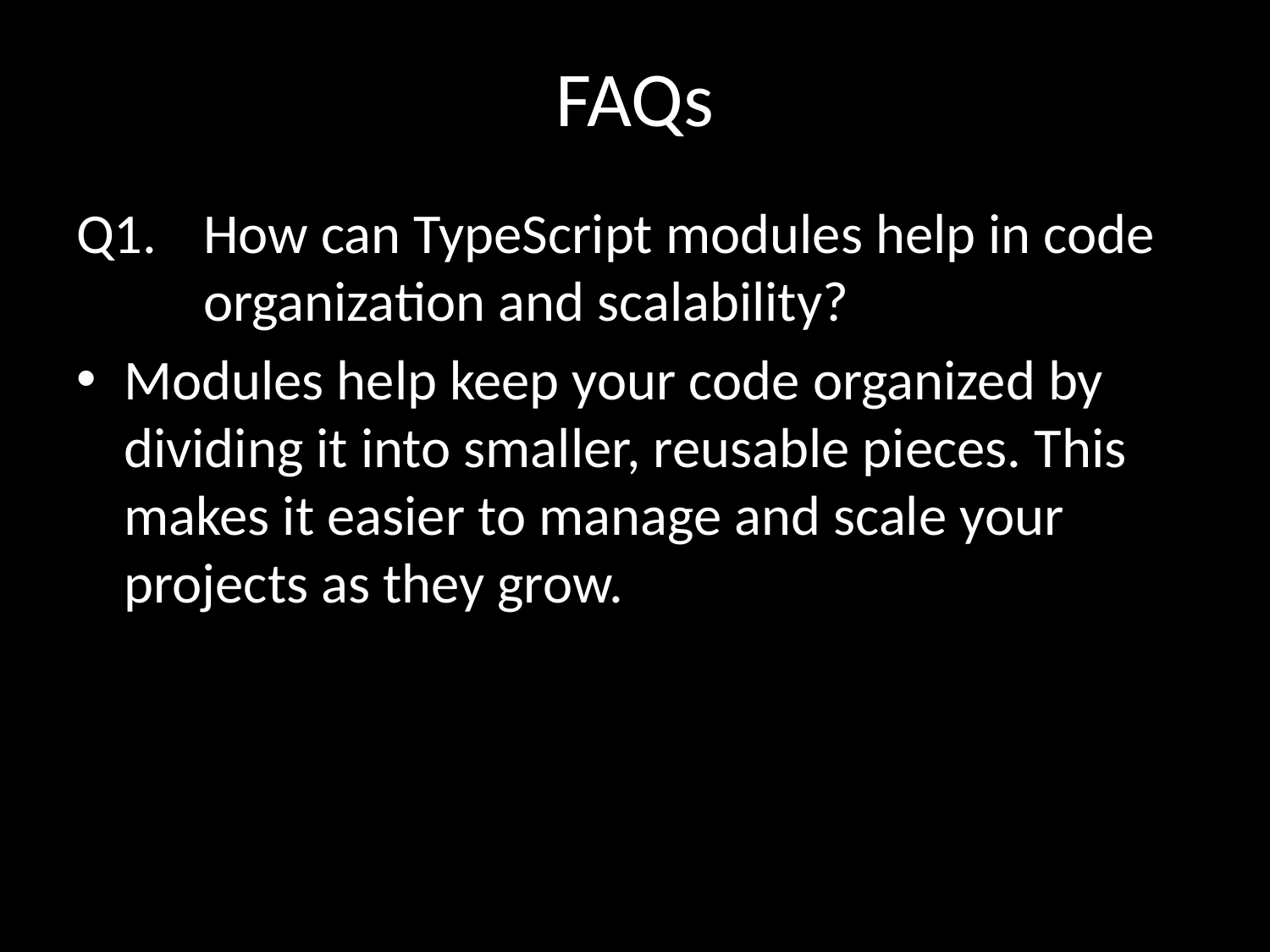

# FAQs
Q1. 	How can TypeScript modules help in code 	organization and scalability?
Modules help keep your code organized by dividing it into smaller, reusable pieces. This makes it easier to manage and scale your projects as they grow.